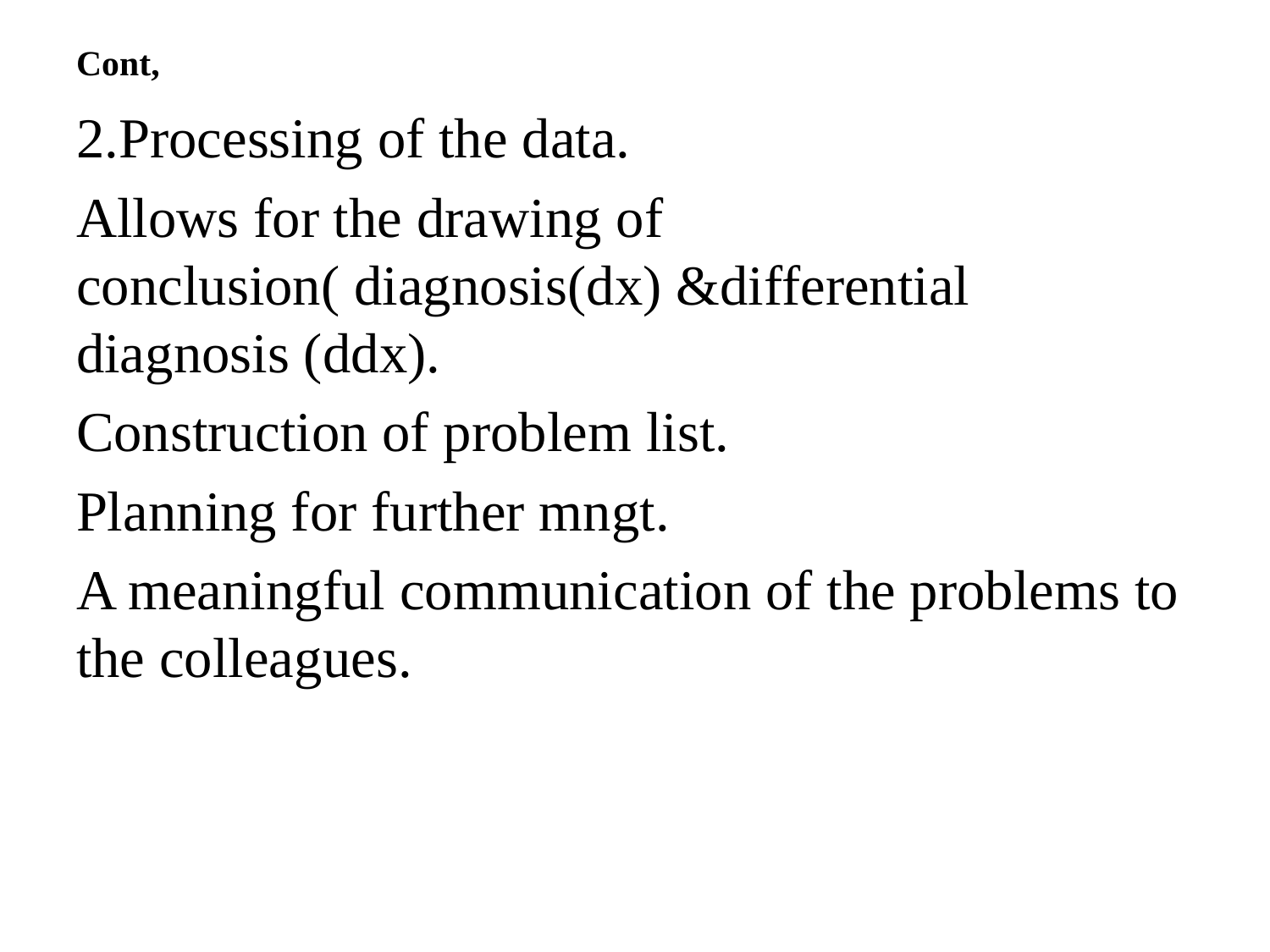

# Cont,
2.Processing of the data.
Allows for the drawing of conclusion( diagnosis(dx) &differential diagnosis (ddx).
Construction of problem list.
Planning for further mngt.
A meaningful communication of the problems to the colleagues.